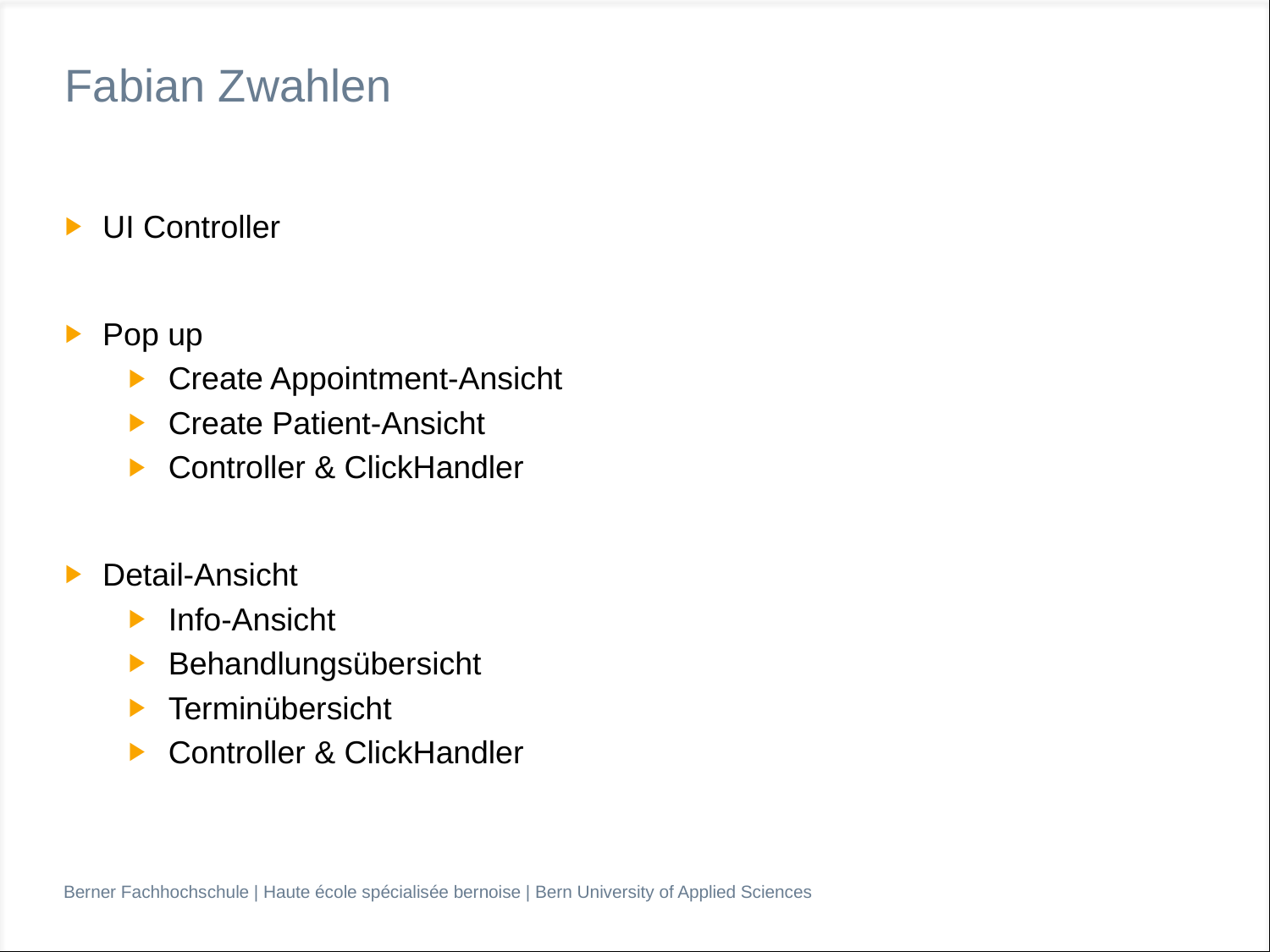

# Fabian Zwahlen
UI Controller

Pop up
Create Appointment-Ansicht
Create Patient-Ansicht
Controller & ClickHandler

Detail-Ansicht
Info-Ansicht
Behandlungsübersicht
Terminübersicht
Controller & ClickHandler